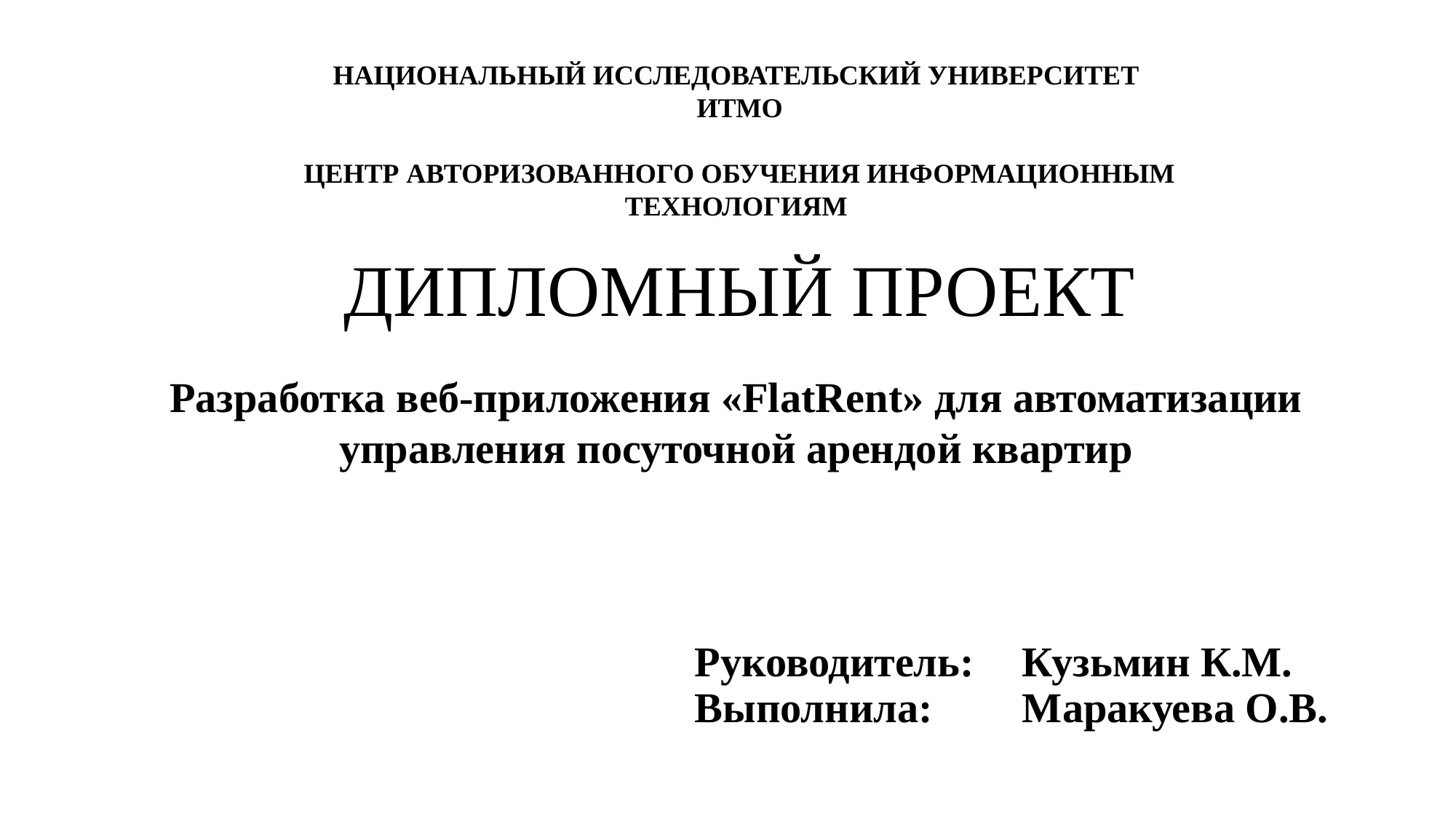

НАЦИОНАЛЬНЫЙ ИССЛЕДОВАТЕЛЬСКИЙ УНИВЕРСИТЕТ
ИТМО

ЦЕНТР АВТОРИЗОВАННОГО ОБУЧЕНИЯ ИНФОРМАЦИОННЫМ ТЕХНОЛОГИЯМ

ДИПЛОМНЫЙ ПРОЕКТ
Разработка веб-приложения «FlatRent» для автоматизации управления посуточной арендой квартир
Руководитель:	Кузьмин К.М.
Выполнила:       	Маракуева О.В.